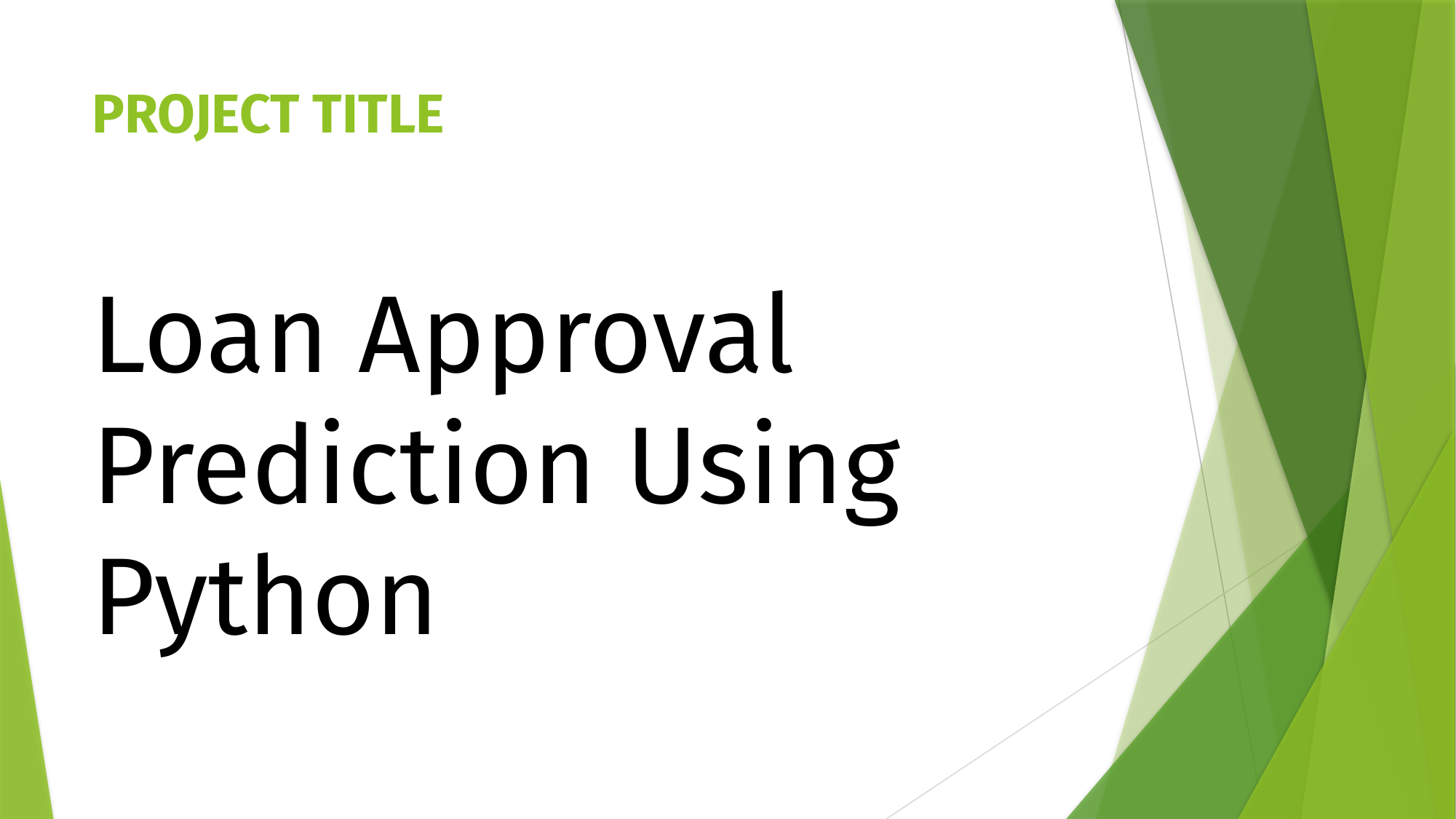

# PROJECT TITLE
Loan Approval Prediction Using Python